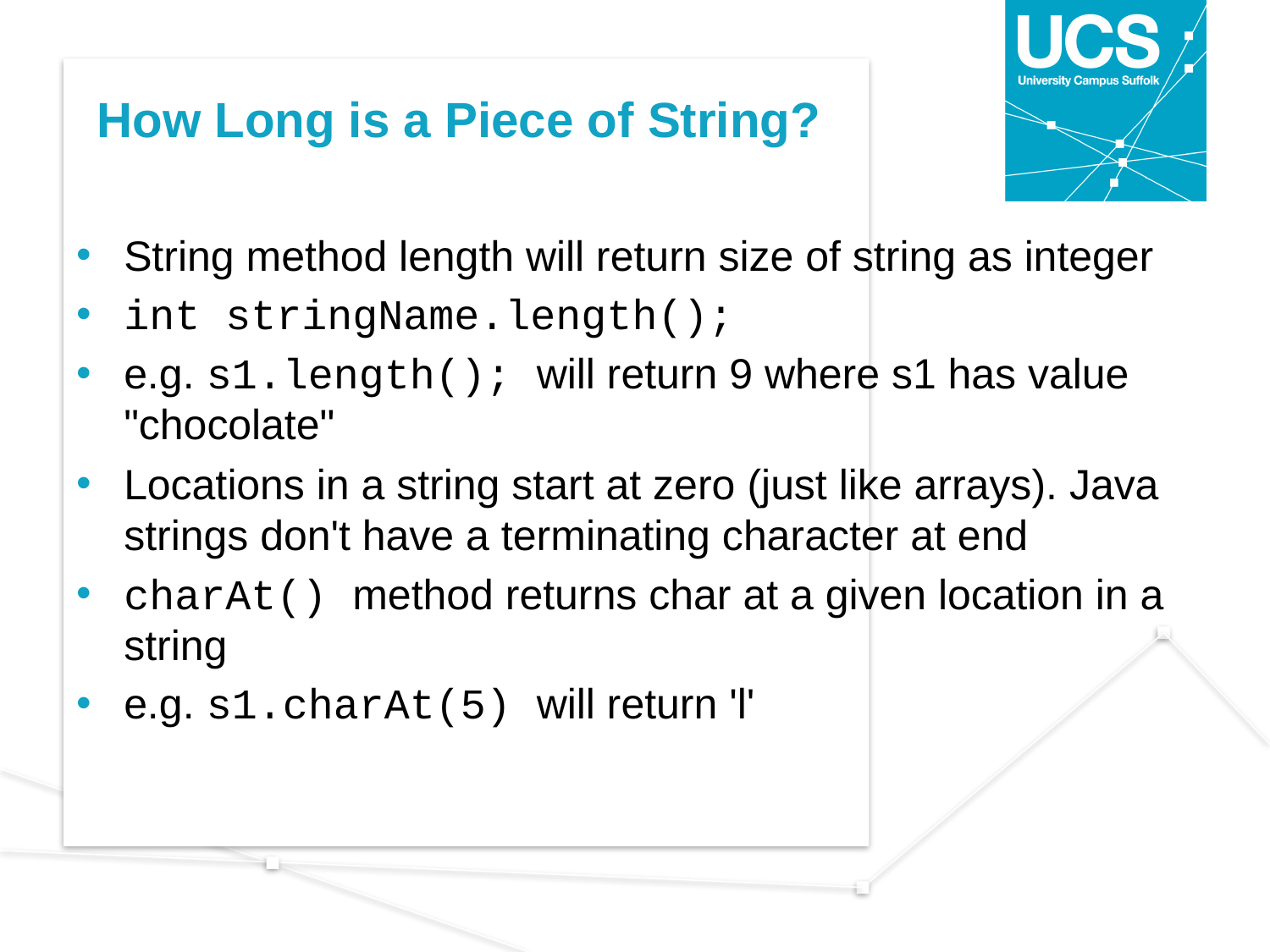

# How Long is a Piece of String?
String method length will return size of string as integer
int stringName.length();
e.g. s1.length(); will return 9 where s1 has value "chocolate"
Locations in a string start at zero (just like arrays). Java strings don't have a terminating character at end
charAt() method returns char at a given location in a string
e.g. s1.charAt(5) will return 'l'